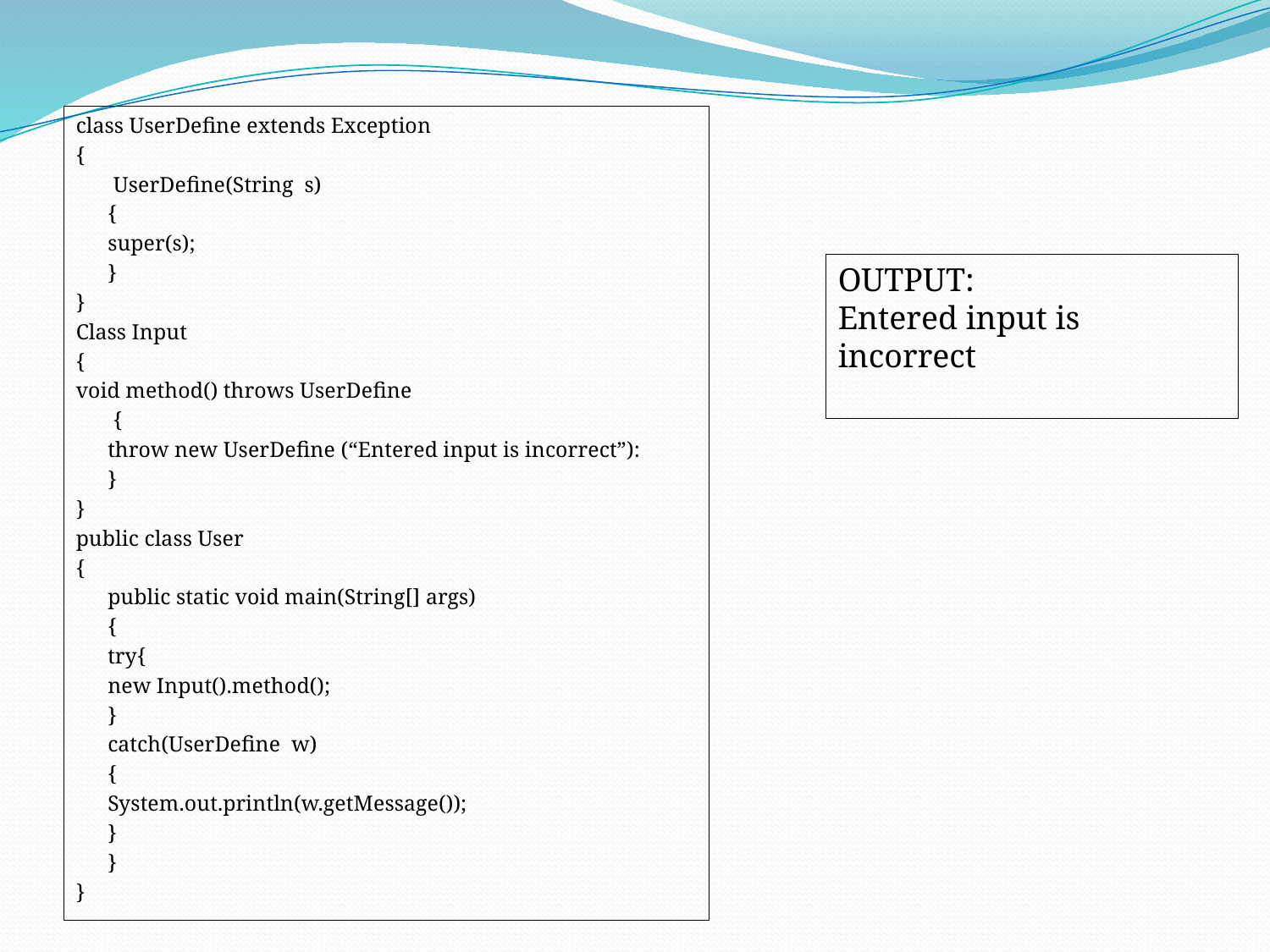

class UserDefine extends Exception
{
	 UserDefine(String  s)
	{
		super(s);
	}
}
Class Input
{
void method() throws UserDefine
	 {
	throw new UserDefine (“Entered input is incorrect”):
	}
}
public class User
{
	public static void main(String[] args)
	{
		try{
		new Input().method();
		}
		catch(UserDefine  w)
		{
		System.out.println(w.getMessage());
		}
	}
}

OUTPUT:
Entered input is incorrect